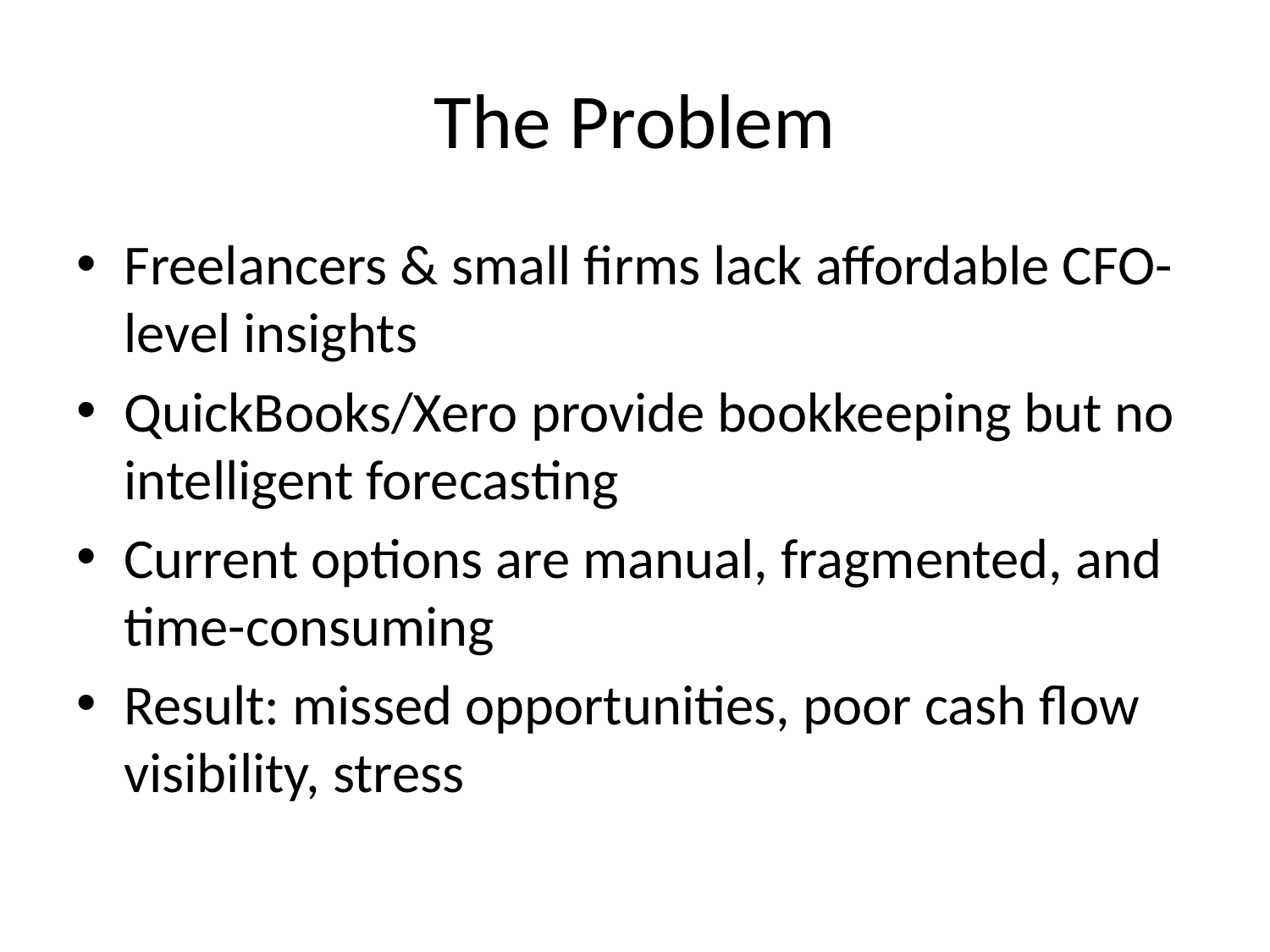

# The Problem
Freelancers & small firms lack affordable CFO-level insights
QuickBooks/Xero provide bookkeeping but no intelligent forecasting
Current options are manual, fragmented, and time-consuming
Result: missed opportunities, poor cash flow visibility, stress